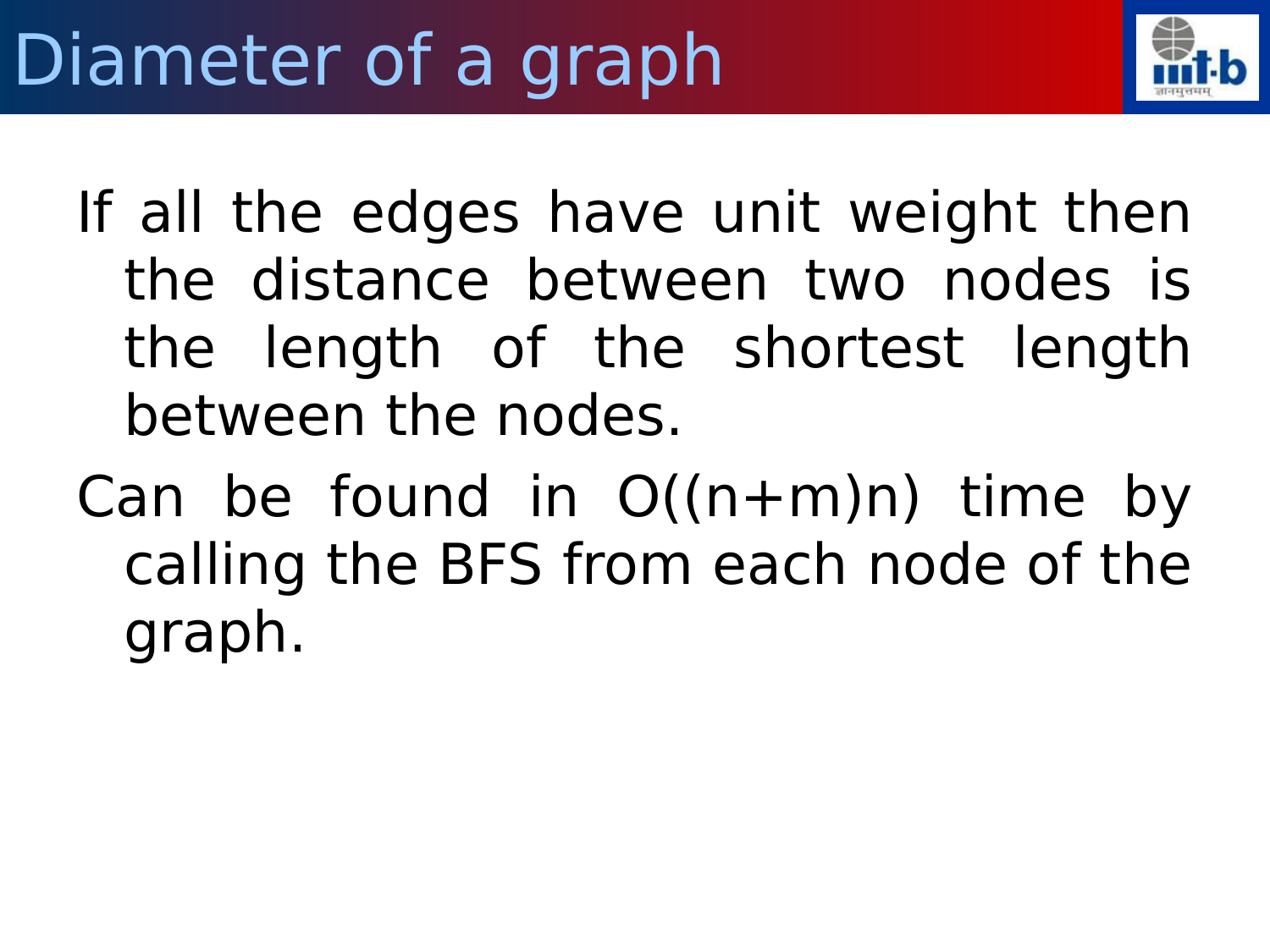

Diameter of a graph
If all the edges have unit weight then the distance between two nodes is the length of the shortest length between the nodes.
Can be found in O((n+m)n) time by calling the BFS from each node of the graph.